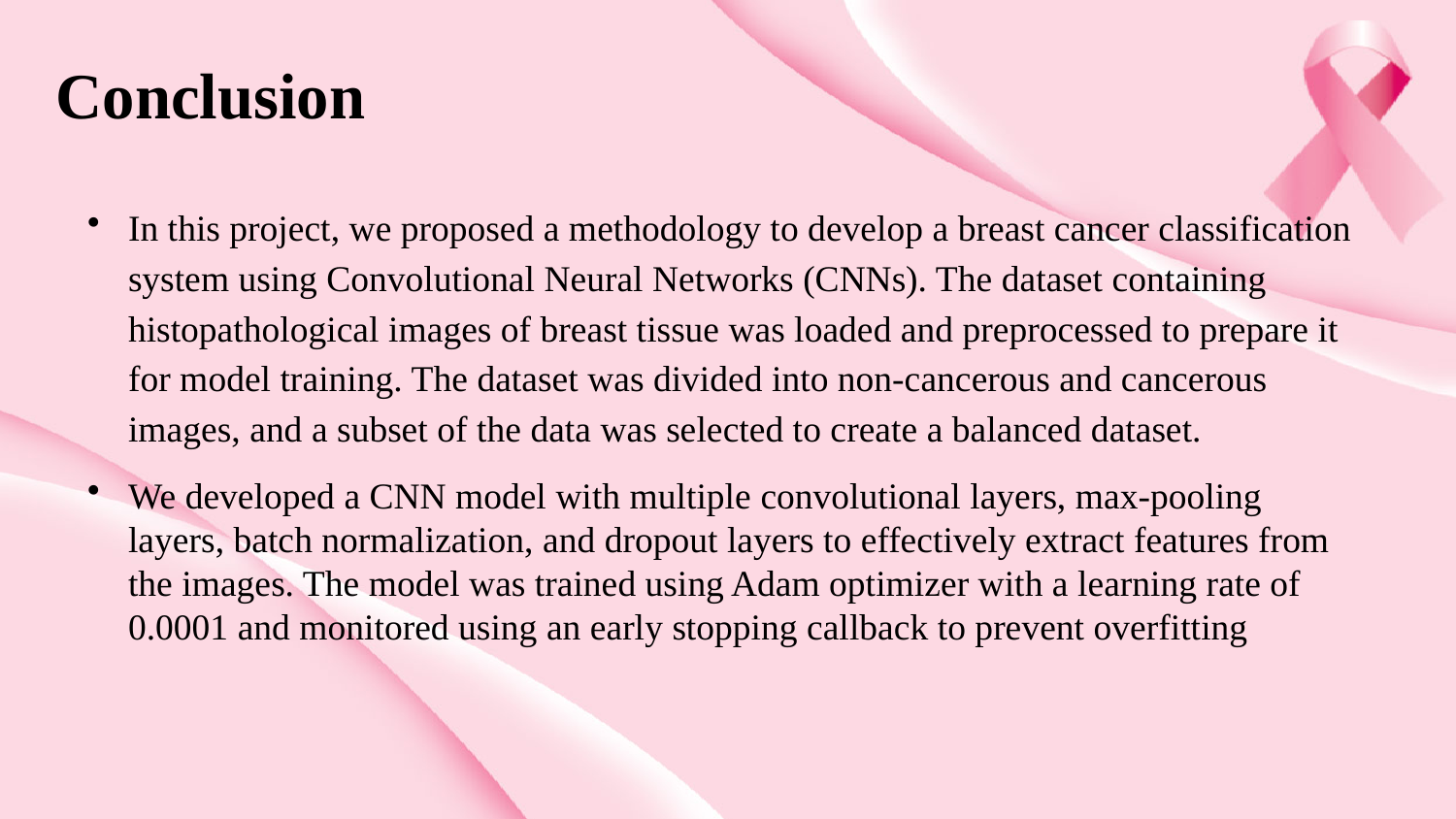

Conclusion
In this project, we proposed a methodology to develop a breast cancer classification system using Convolutional Neural Networks (CNNs). The dataset containing histopathological images of breast tissue was loaded and preprocessed to prepare it for model training. The dataset was divided into non-cancerous and cancerous images, and a subset of the data was selected to create a balanced dataset.
We developed a CNN model with multiple convolutional layers, max-pooling layers, batch normalization, and dropout layers to effectively extract features from the images. The model was trained using Adam optimizer with a learning rate of 0.0001 and monitored using an early stopping callback to prevent overfitting